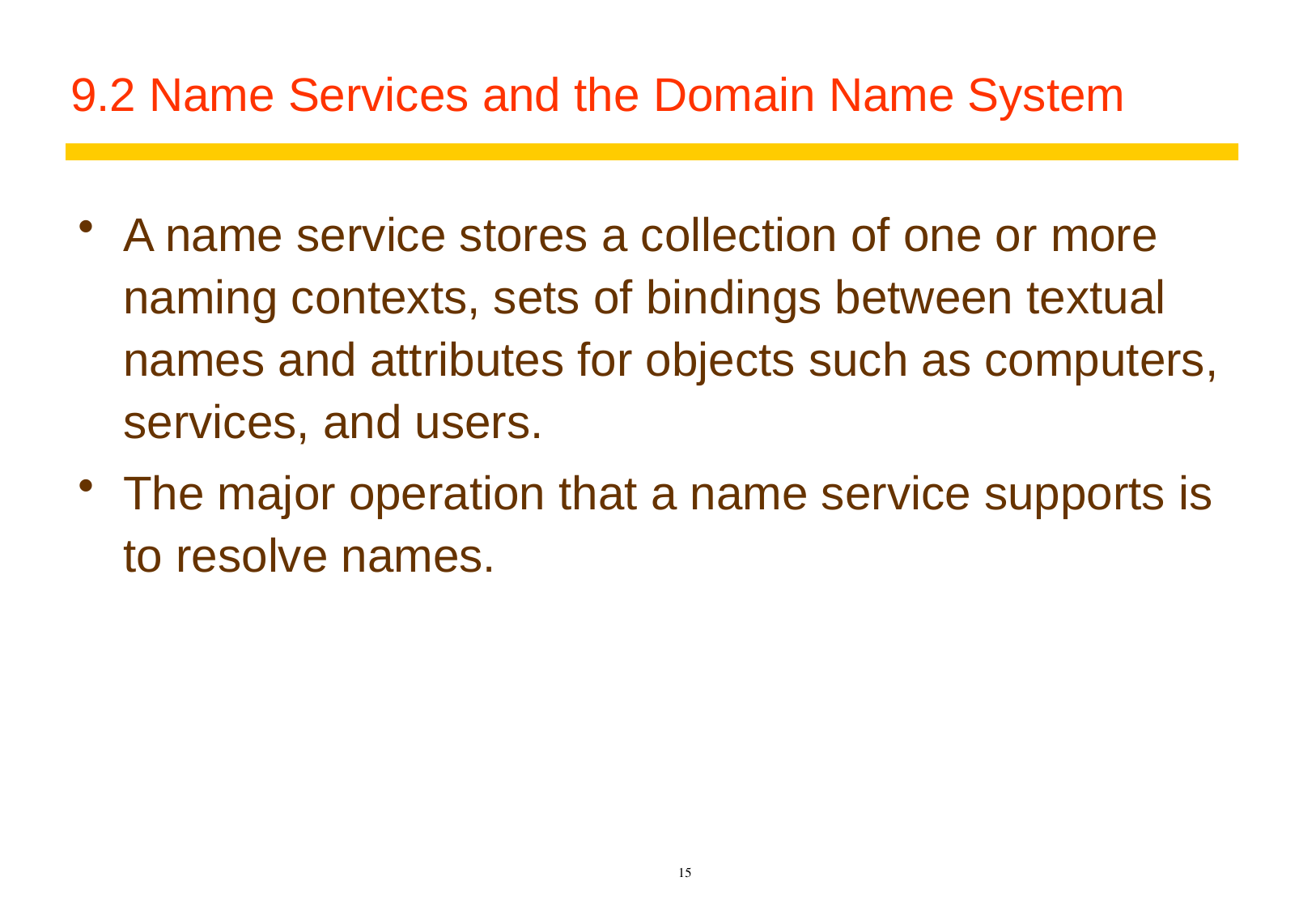

# 9.2 Name Services and the Domain Name System
A name service stores a collection of one or more naming contexts, sets of bindings between textual names and attributes for objects such as computers, services, and users.
The major operation that a name service supports is to resolve names.
15